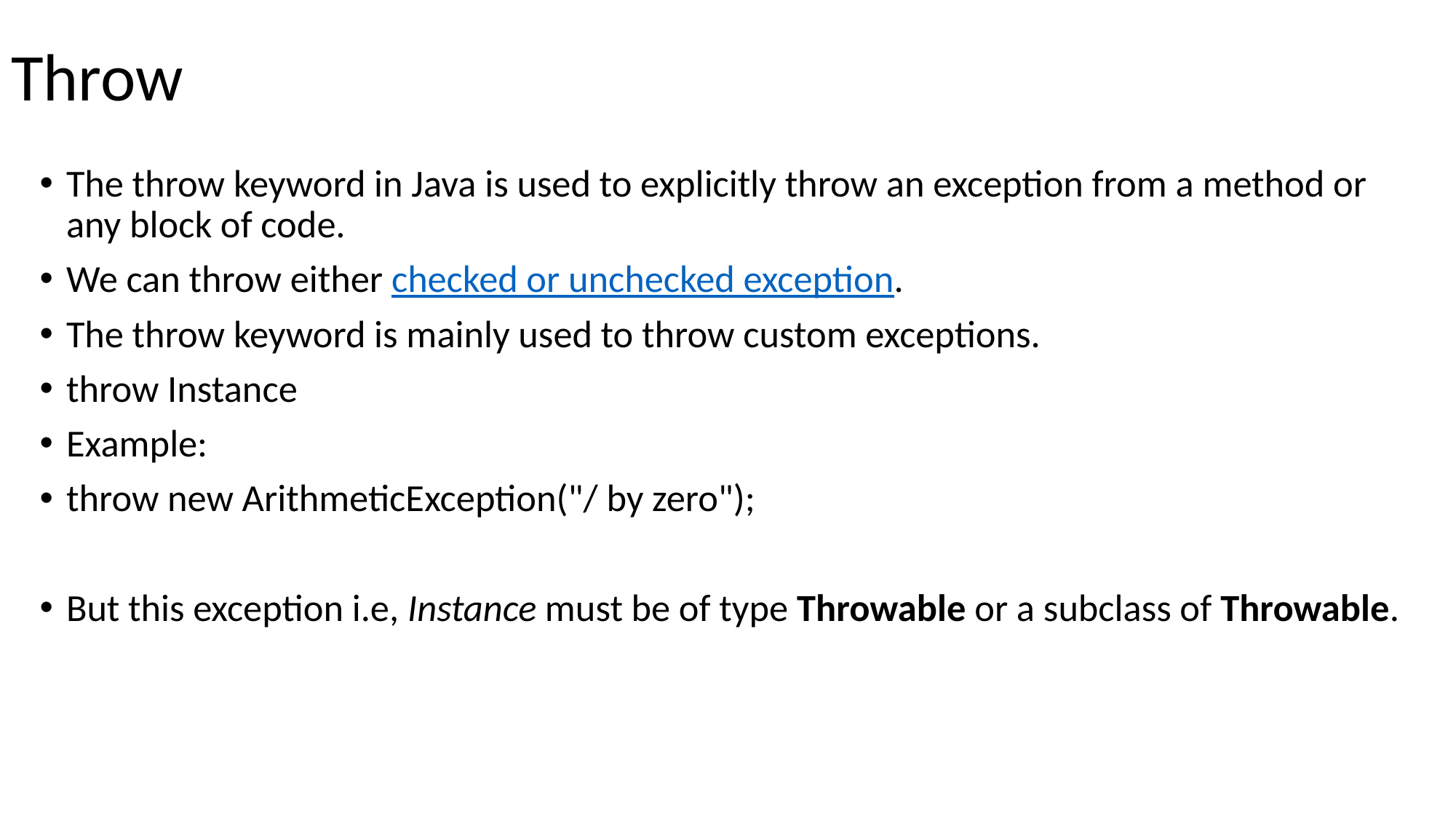

# Throw
The throw keyword in Java is used to explicitly throw an exception from a method or any block of code.
We can throw either checked or unchecked exception.
The throw keyword is mainly used to throw custom exceptions.
throw Instance
Example:
throw new ArithmeticException("/ by zero");

But this exception i.e, Instance must be of type Throwable or a subclass of Throwable.